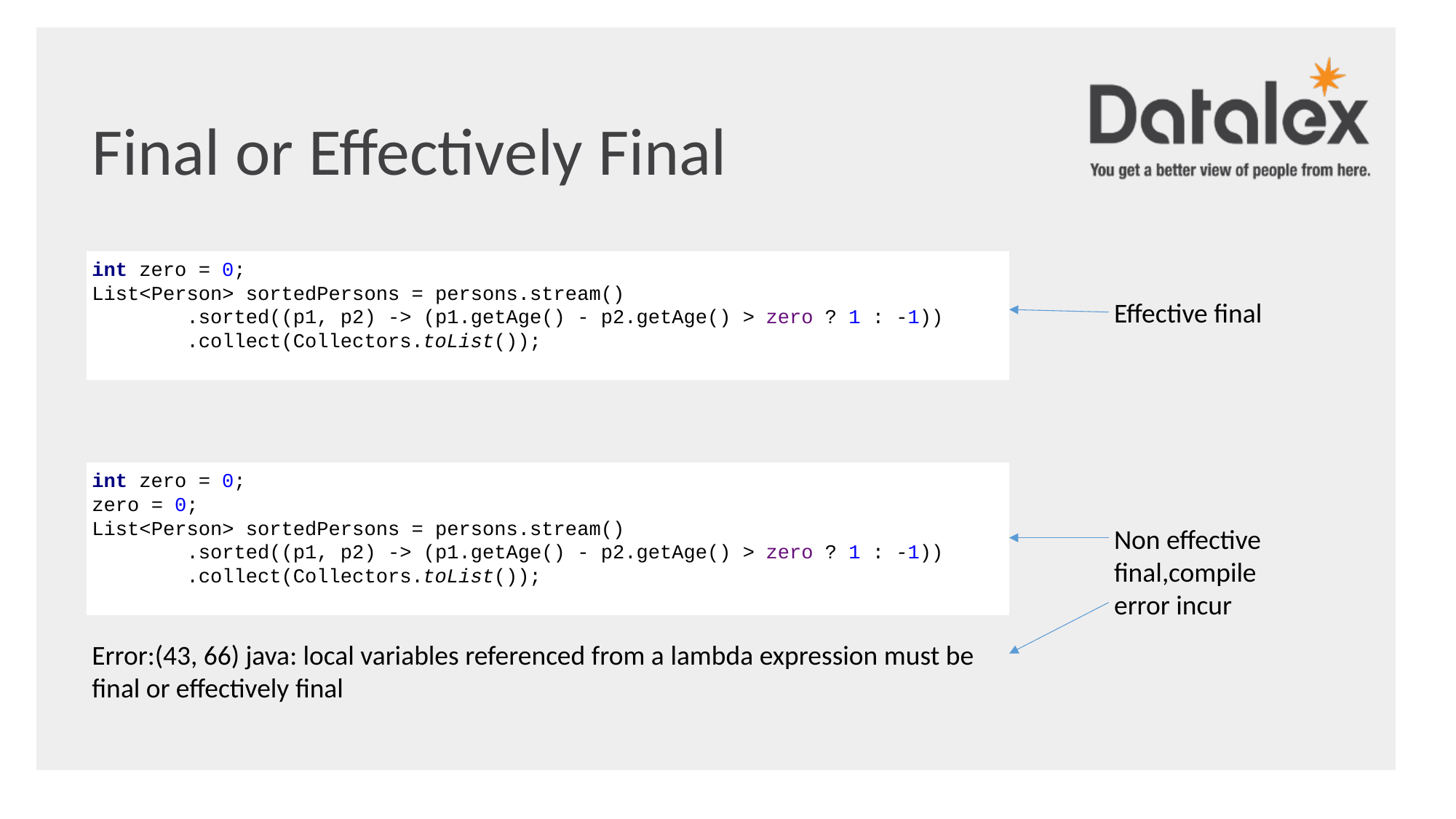

Final or Effectively Final
int zero = 0;
List<Person> sortedPersons = persons.stream()
        .sorted((p1, p2) -> (p1.getAge() - p2.getAge() > zero ? 1 : -1))
        .collect(Collectors.toList());
Effective final
int zero = 0;
zero = 0;
List<Person> sortedPersons = persons.stream()
        .sorted((p1, p2) -> (p1.getAge() - p2.getAge() > zero ? 1 : -1))
        .collect(Collectors.toList());
Non effective final,compile error incur

Error:(43, 66) java: local variables referenced from a lambda expression must be final or effectively final